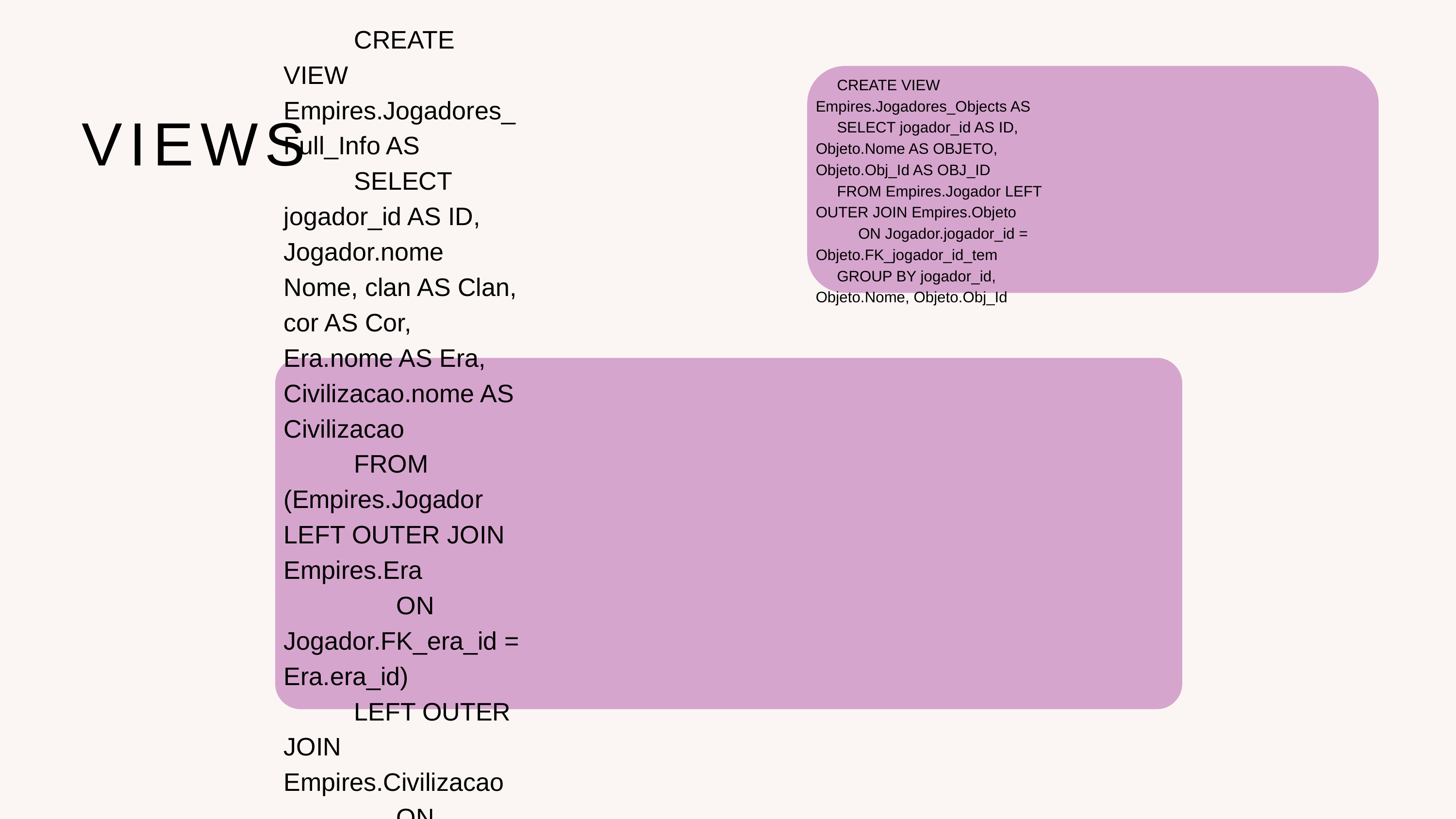

CREATE VIEW Empires.Jogadores_Objects AS
     SELECT jogador_id AS ID, Objeto.Nome AS OBJETO, Objeto.Obj_Id AS OBJ_ID
     FROM Empires.Jogador LEFT OUTER JOIN Empires.Objeto
          ON Jogador.jogador_id = Objeto.FK_jogador_id_tem
     GROUP BY jogador_id, Objeto.Nome, Objeto.Obj_Id
VIEWS

          CREATE VIEW Empires.Jogadores_Full_Info AS
          SELECT jogador_id AS ID, Jogador.nome Nome, clan AS Clan, cor AS Cor, Era.nome AS Era, Civilizacao.nome AS Civilizacao
          FROM (Empires.Jogador LEFT OUTER JOIN Empires.Era
                ON Jogador.FK_era_id = Era.era_id)
          LEFT OUTER JOIN Empires.Civilizacao
                ON Jogador.FK_grande_id = Civilizacao.civ_id